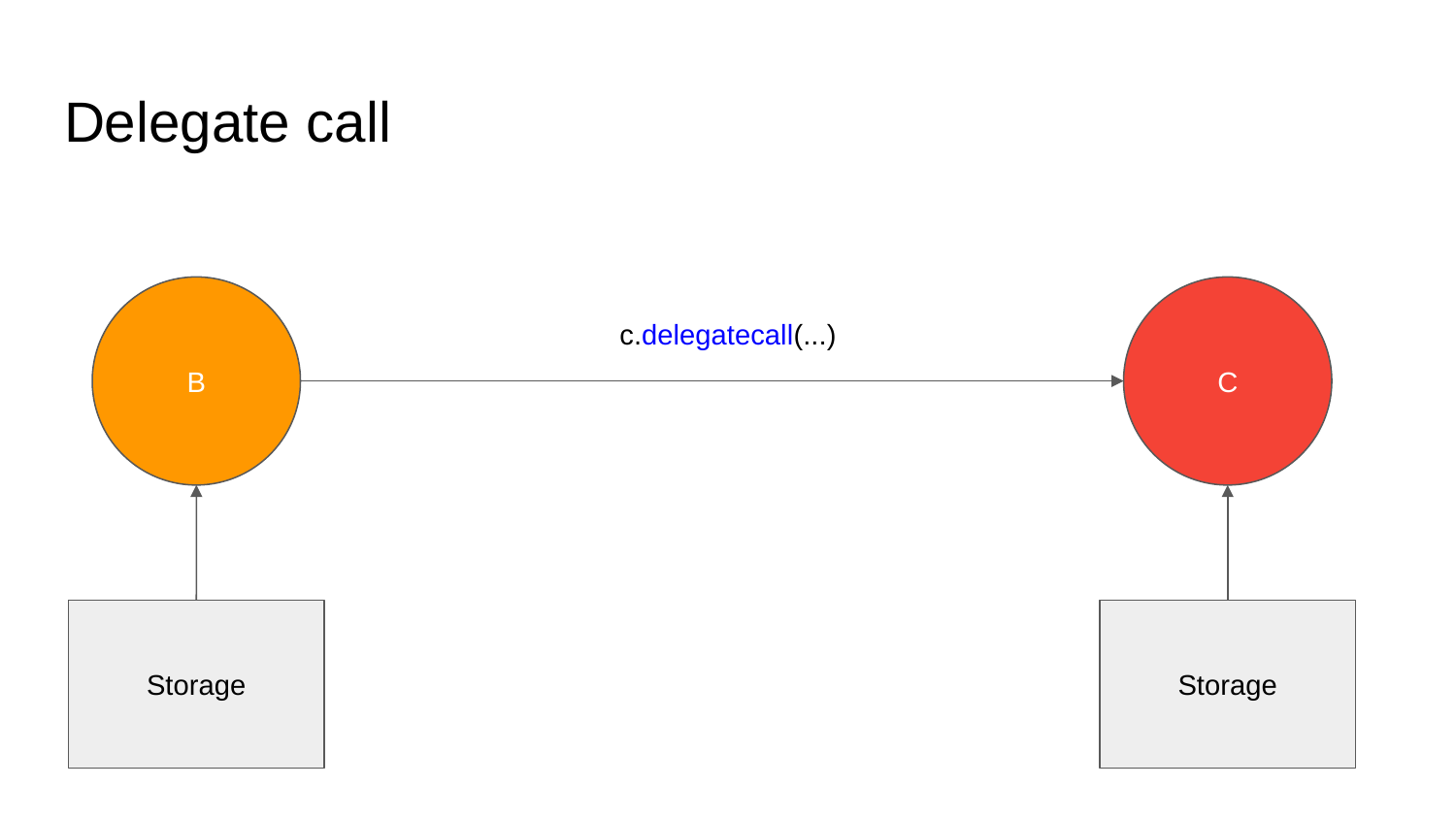

Delegate call
B
C
c.delegatecall(...)
Storage
Storage